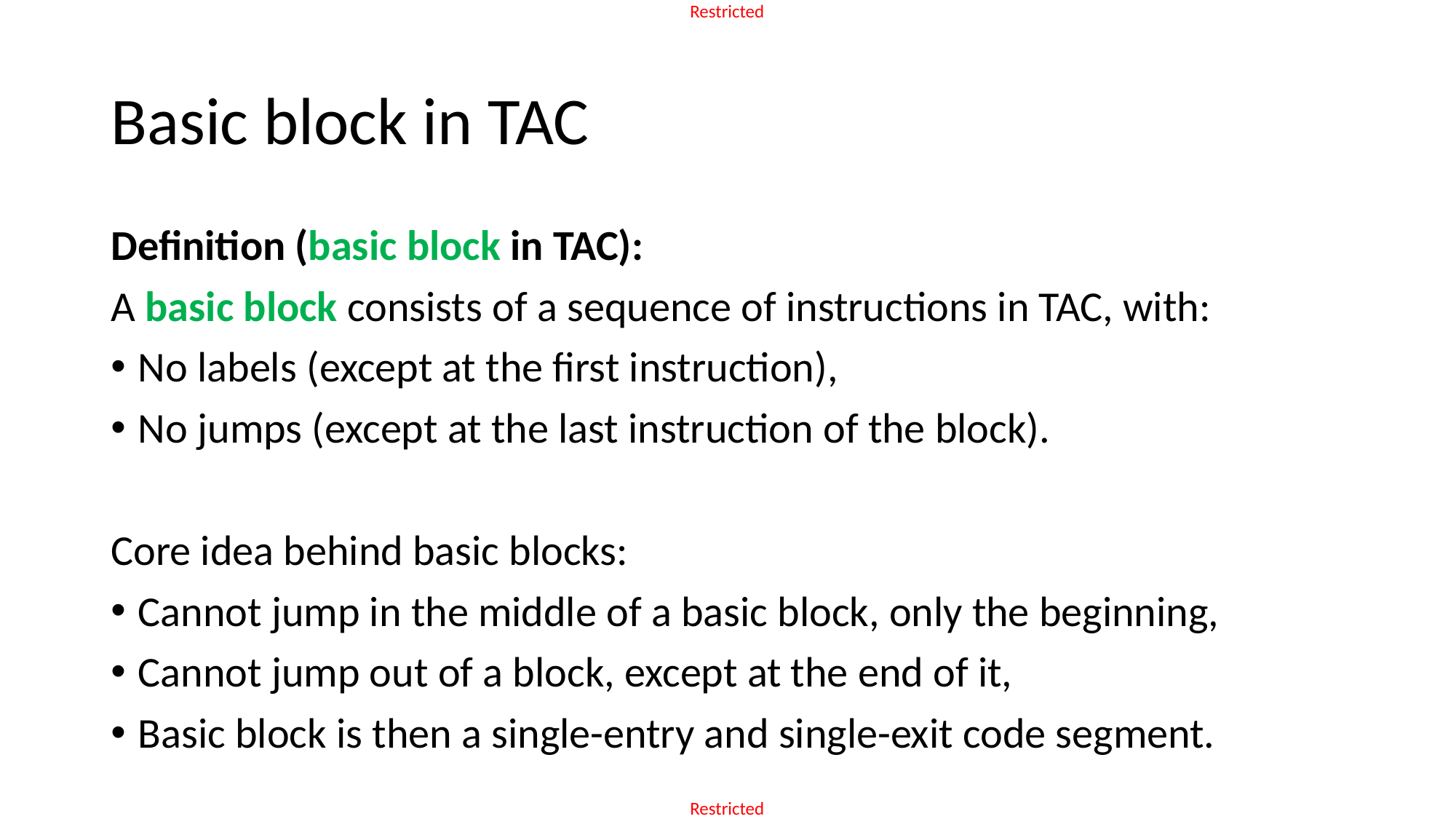

# Basic block in TAC
Definition (basic block in TAC):
A basic block consists of a sequence of instructions in TAC, with:
No labels (except at the first instruction),
No jumps (except at the last instruction of the block).

Core idea behind basic blocks:
Cannot jump in the middle of a basic block, only the beginning,
Cannot jump out of a block, except at the end of it,
Basic block is then a single-entry and single-exit code segment.